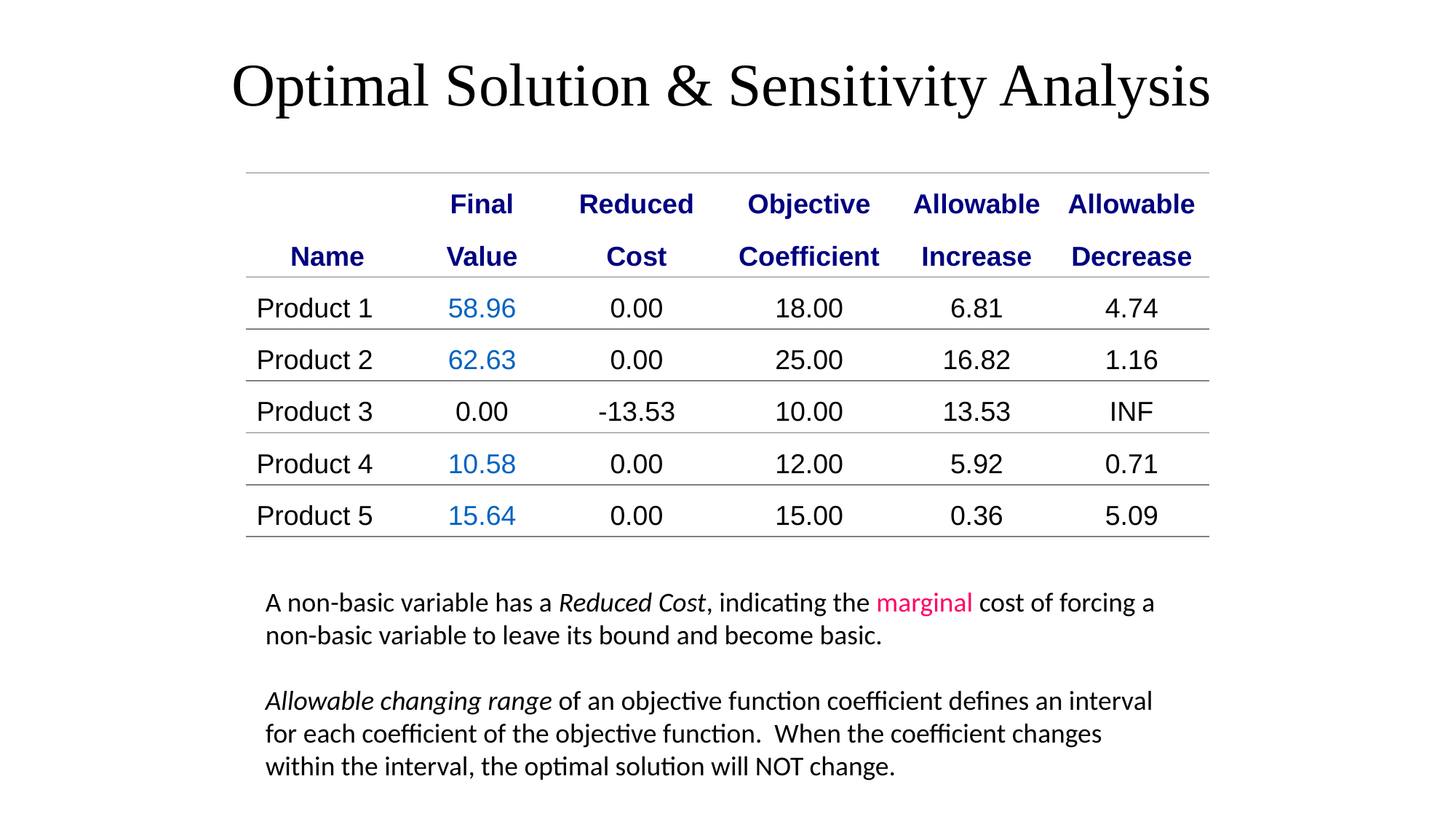

# Optimal Solution & Sensitivity Analysis
|  | Final | Reduced | Objective | Allowable | Allowable |
| --- | --- | --- | --- | --- | --- |
| Name | Value | Cost | Coefficient | Increase | Decrease |
| Product 1 | 58.96 | 0.00 | 18.00 | 6.81 | 4.74 |
| Product 2 | 62.63 | 0.00 | 25.00 | 16.82 | 1.16 |
| Product 3 | 0.00 | -13.53 | 10.00 | 13.53 | INF |
| Product 4 | 10.58 | 0.00 | 12.00 | 5.92 | 0.71 |
| Product 5 | 15.64 | 0.00 | 15.00 | 0.36 | 5.09 |
A non-basic variable has a Reduced Cost, indicating the marginal cost of forcing a non-basic variable to leave its bound and become basic.

Allowable changing range of an objective function coefficient defines an interval for each coefficient of the objective function.  When the coefficient changes within the interval, the optimal solution will NOT change.